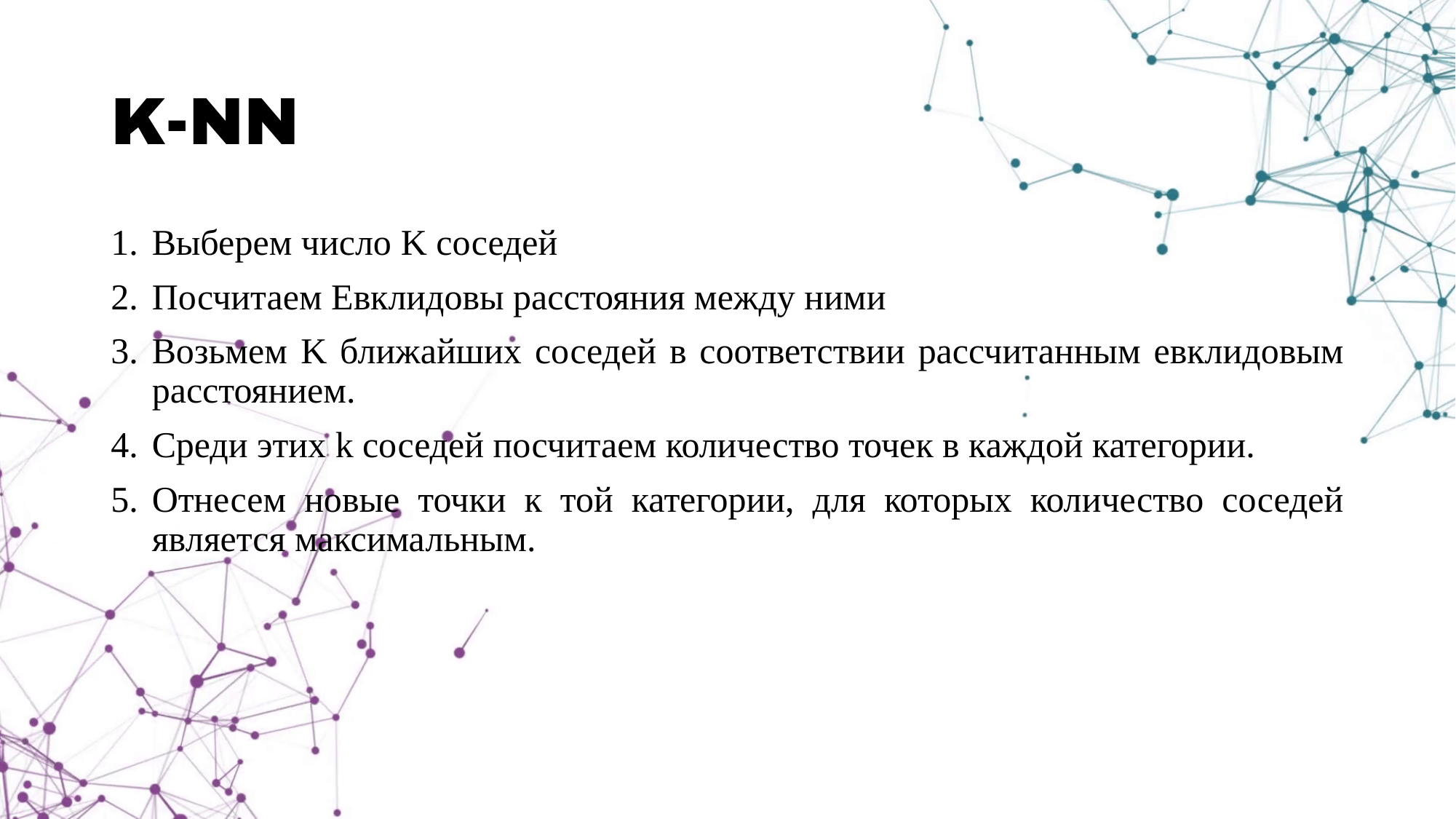

# K-NN
Выберем число K соседей
Посчитаем Евклидовы расстояния между ними
Возьмем K ближайших соседей в соответствии рассчитанным евклидовым расстоянием.
Среди этих k соседей посчитаем количество точек в каждой категории.
Отнесем новые точки к той категории, для которых количество соседей является максимальным.